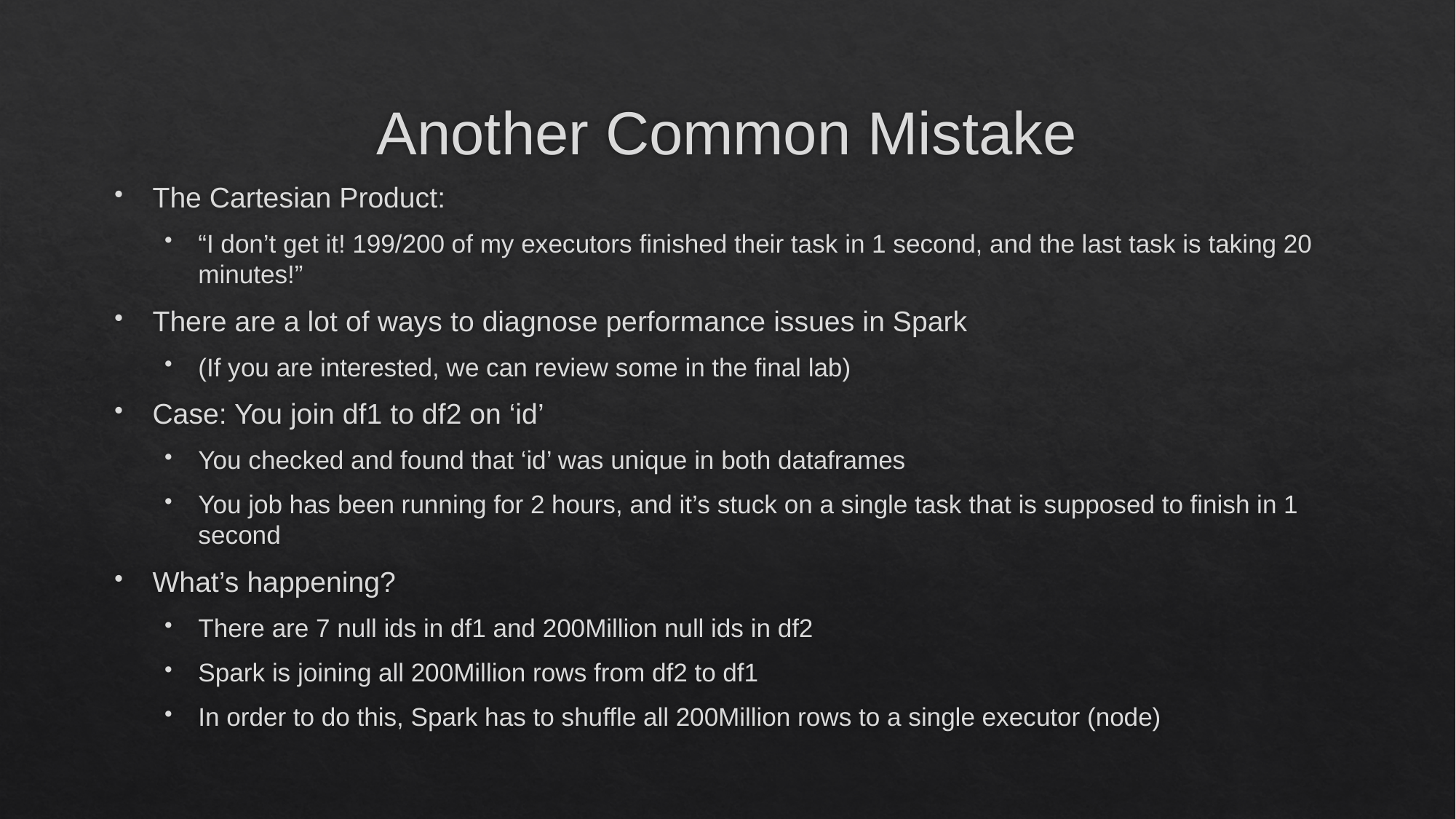

# Another Common Mistake
The Cartesian Product:
“I don’t get it! 199/200 of my executors finished their task in 1 second, and the last task is taking 20 minutes!”
There are a lot of ways to diagnose performance issues in Spark
(If you are interested, we can review some in the final lab)
Case: You join df1 to df2 on ‘id’
You checked and found that ‘id’ was unique in both dataframes
You job has been running for 2 hours, and it’s stuck on a single task that is supposed to finish in 1 second
What’s happening?
There are 7 null ids in df1 and 200Million null ids in df2
Spark is joining all 200Million rows from df2 to df1
In order to do this, Spark has to shuffle all 200Million rows to a single executor (node)